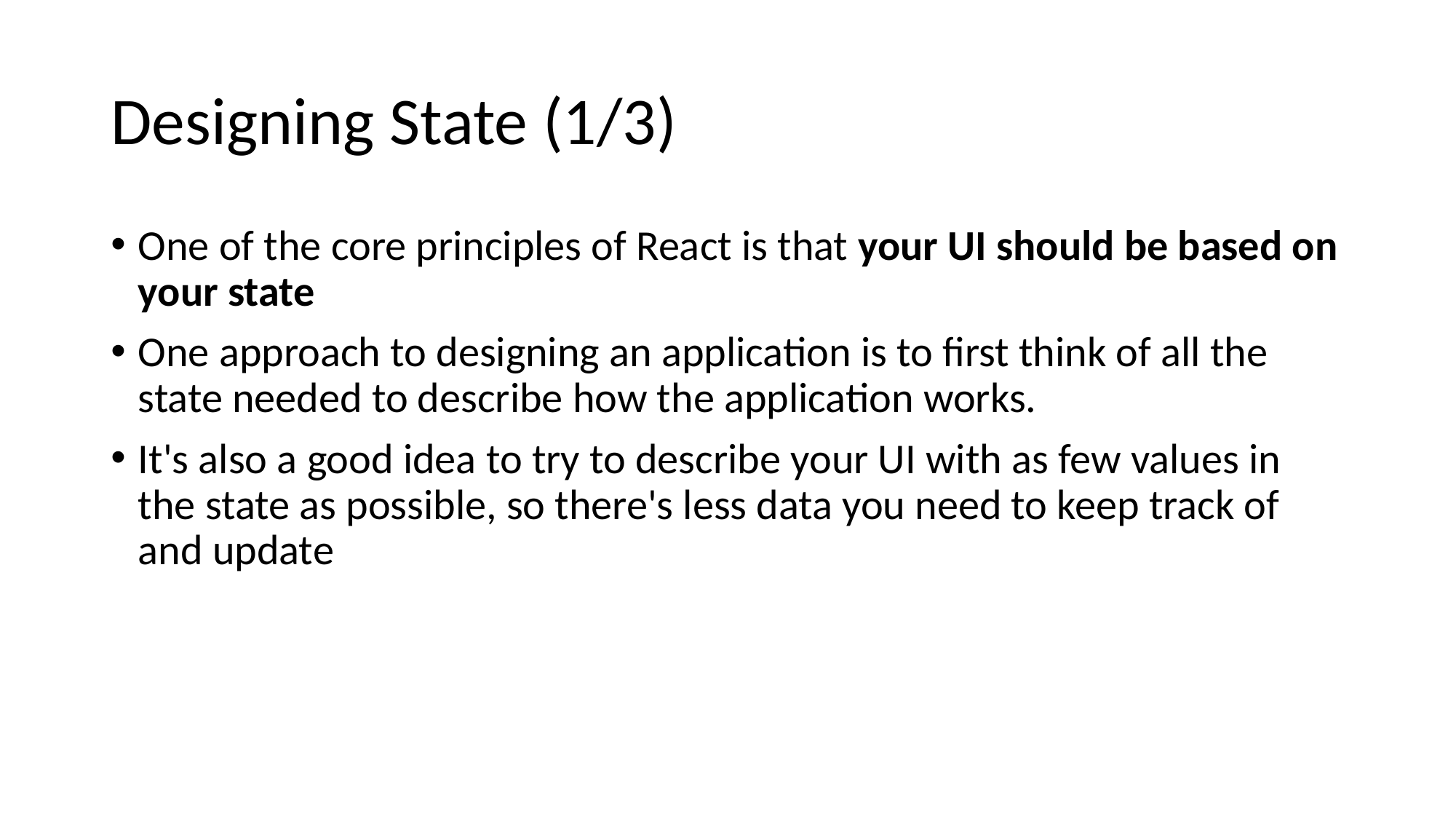

# Designing State (1/3)
One of the core principles of React is that your UI should be based on your state
One approach to designing an application is to first think of all the state needed to describe how the application works.
It's also a good idea to try to describe your UI with as few values in the state as possible, so there's less data you need to keep track of and update